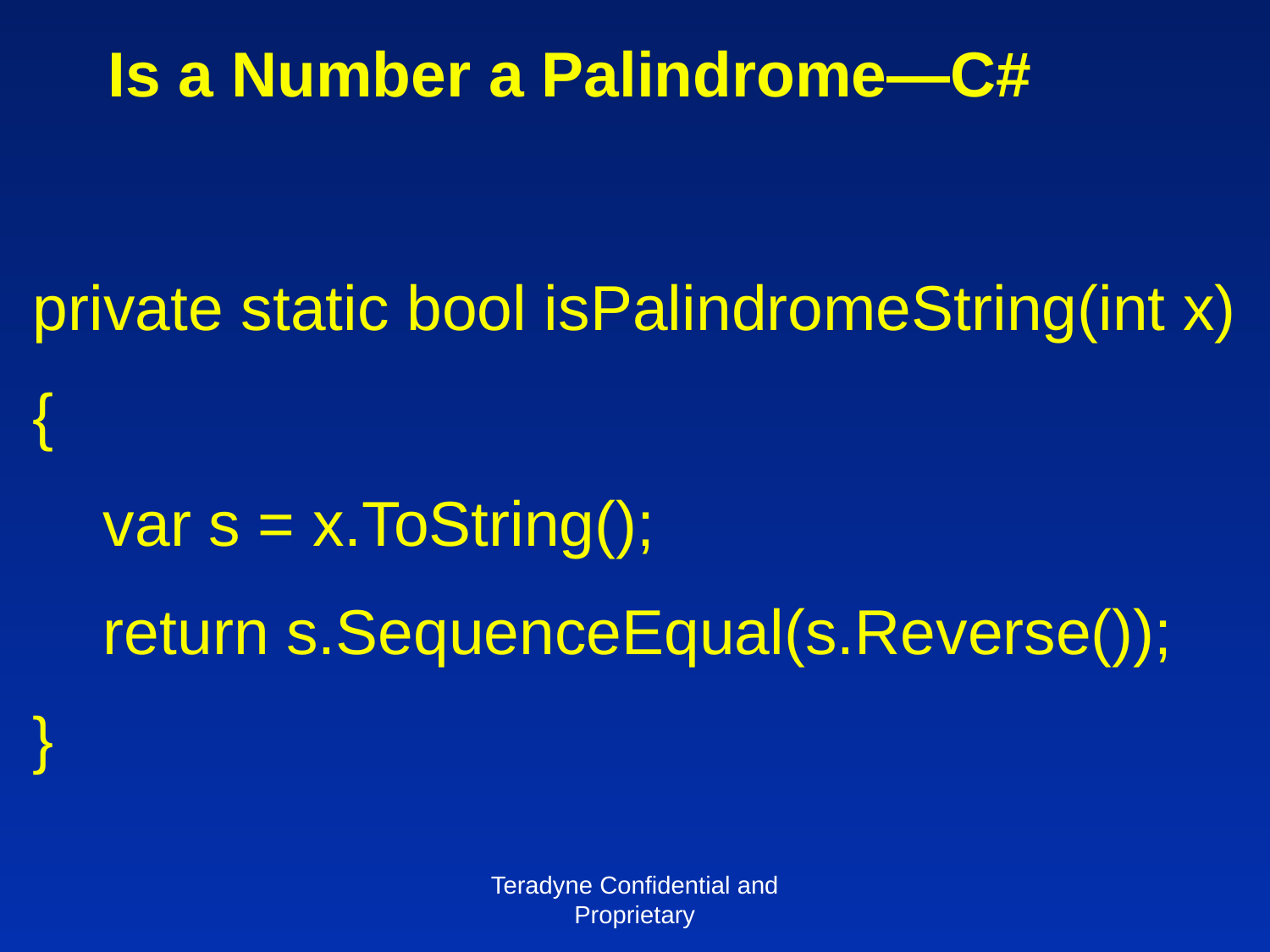

# Is a Number a Palindrome—C#
private static bool isPalindromeString(int x)
{
    var s = x.ToString();
    return s.SequenceEqual(s.Reverse());
}
Teradyne Confidential and Proprietary